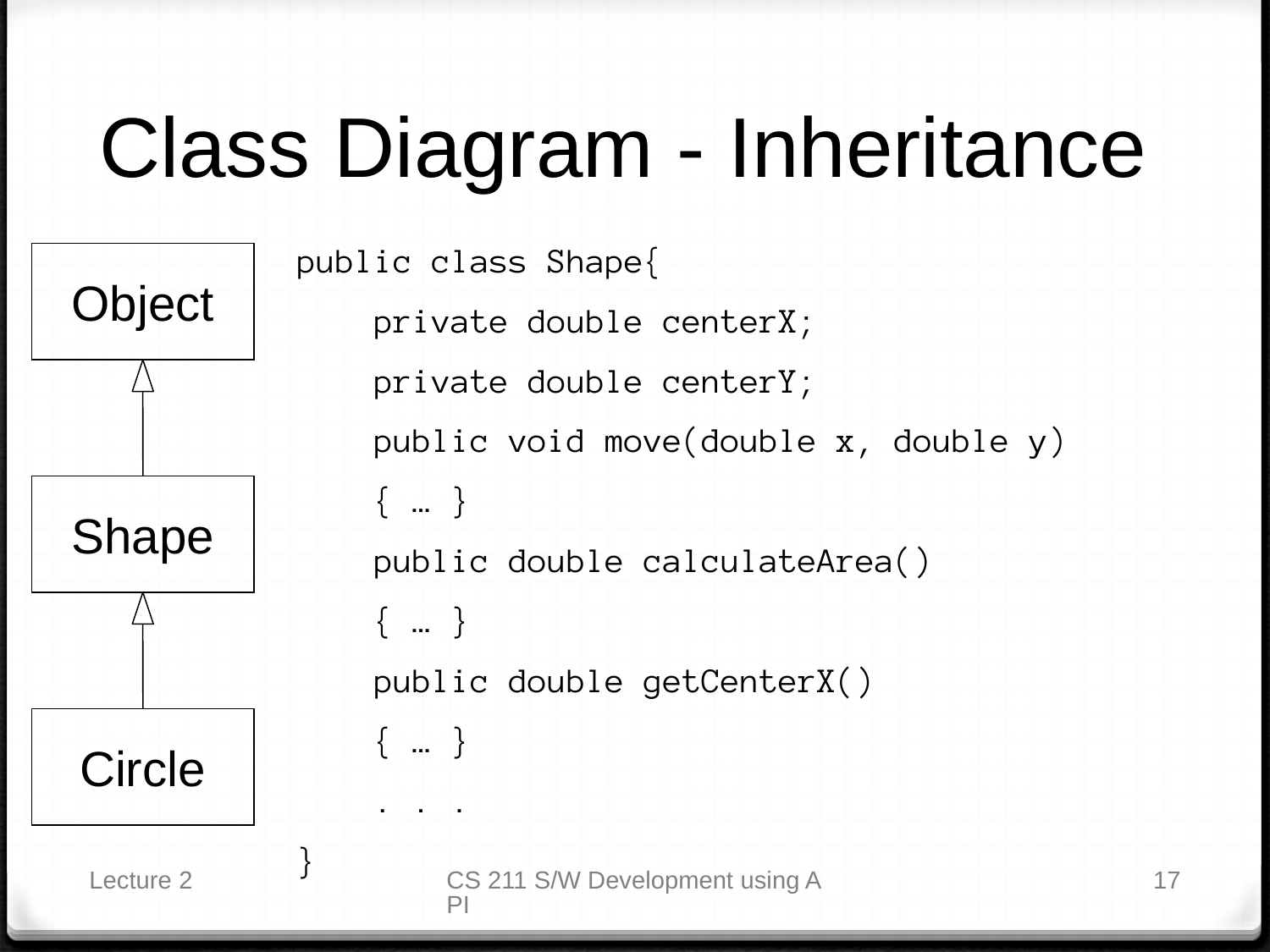

# Class Diagram - Inheritance
public class Shape{
    private double centerX;
    private double centerY;
    public void move(double x, double y)
    { … }
    public double calculateArea()
    { … }
    public double getCenterX()
    { … }
    . . .
}
Object

Shape

Circle
Lecture 2
CS 211 S/W Development using API
17